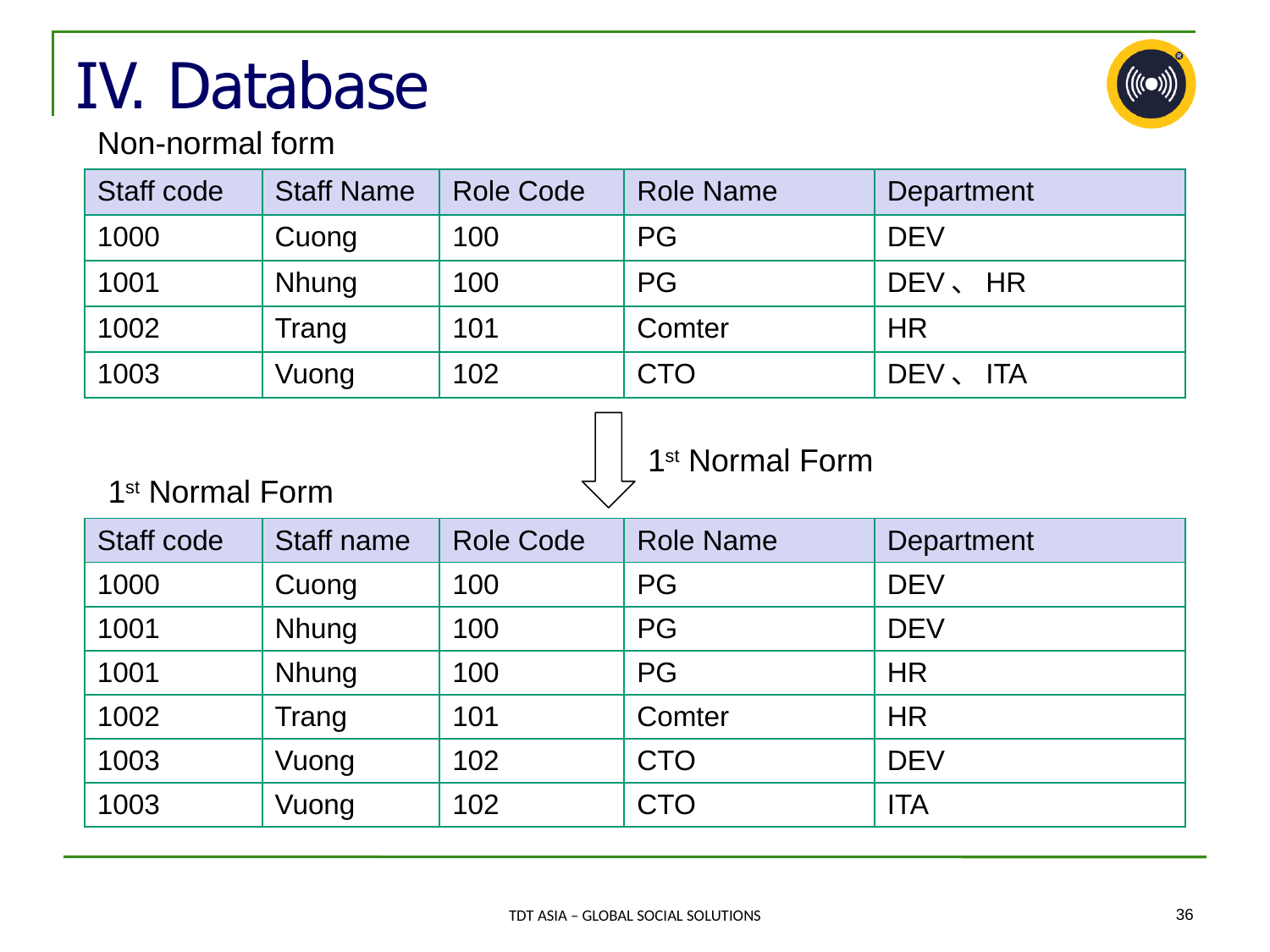

# IV. Database
Non-normal form
| Staff code | Staff Name | Role Code | Role Name | Department |
| --- | --- | --- | --- | --- |
| 1000 | Cuong | 100 | PG | DEV |
| 1001 | Nhung | 100 | PG | DEV、HR |
| 1002 | Trang | 101 | Comter | HR |
| 1003 | Vuong | 102 | CTO | DEV、ITA |

1st Normal Form
1st Normal Form
| Staff code | Staff name | Role Code | Role Name | Department |
| --- | --- | --- | --- | --- |
| 1000 | Cuong | 100 | PG | DEV |
| 1001 | Nhung | 100 | PG | DEV |
| 1001 | Nhung | 100 | PG | HR |
| 1002 | Trang | 101 | Comter | HR |
| 1003 | Vuong | 102 | CTO | DEV |
| 1003 | Vuong | 102 | CTO | ITA |
36
TDT ASIA – GLOBAL SOCIAL SOLUTIONS